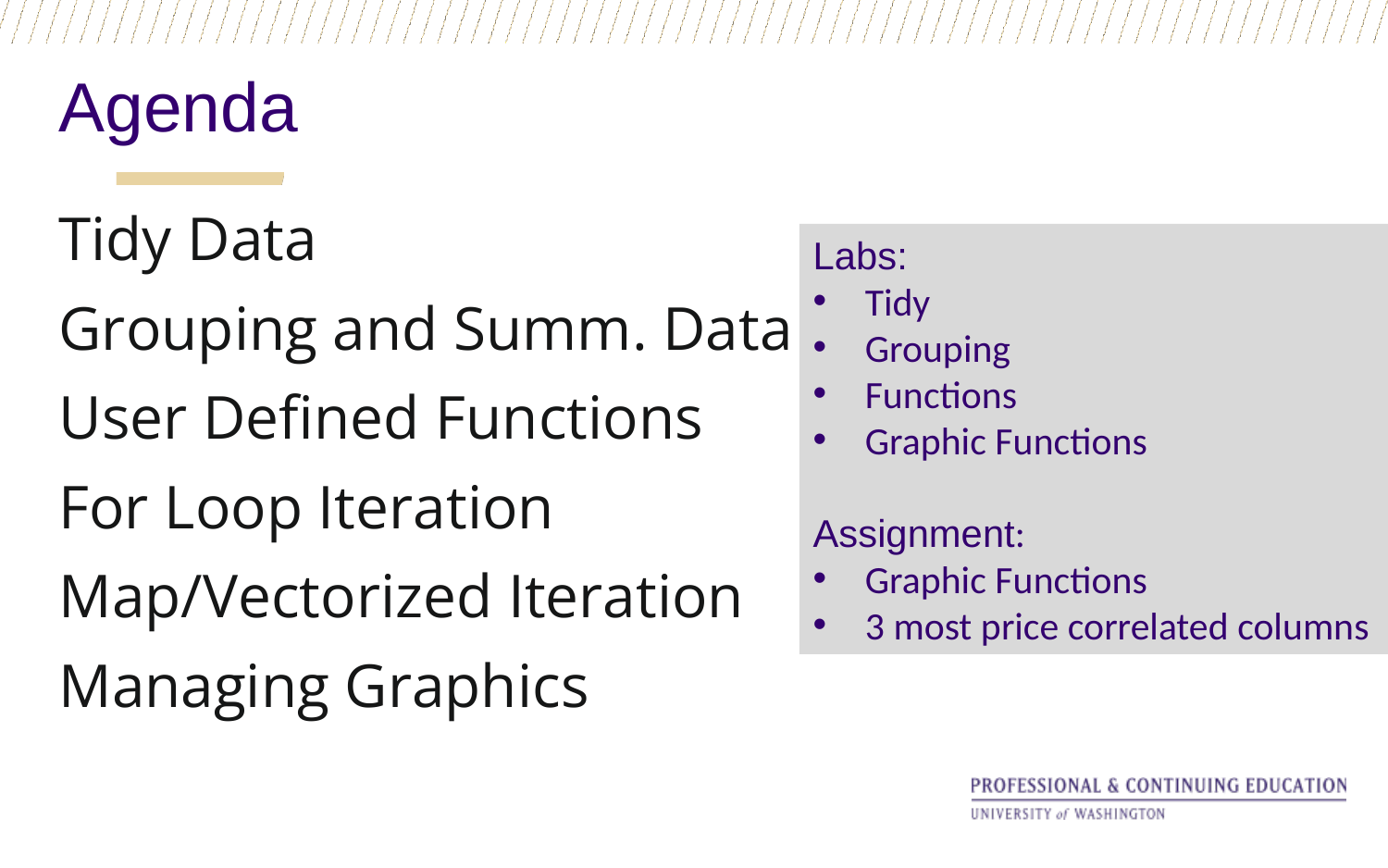

Agenda
Tidy Data
Grouping and Summ. Data
User Defined Functions
For Loop Iteration
Map/Vectorized Iteration
Managing Graphics
Labs:
Tidy
Grouping
Functions
Graphic Functions

Assignment:
Graphic Functions
3 most price correlated columns